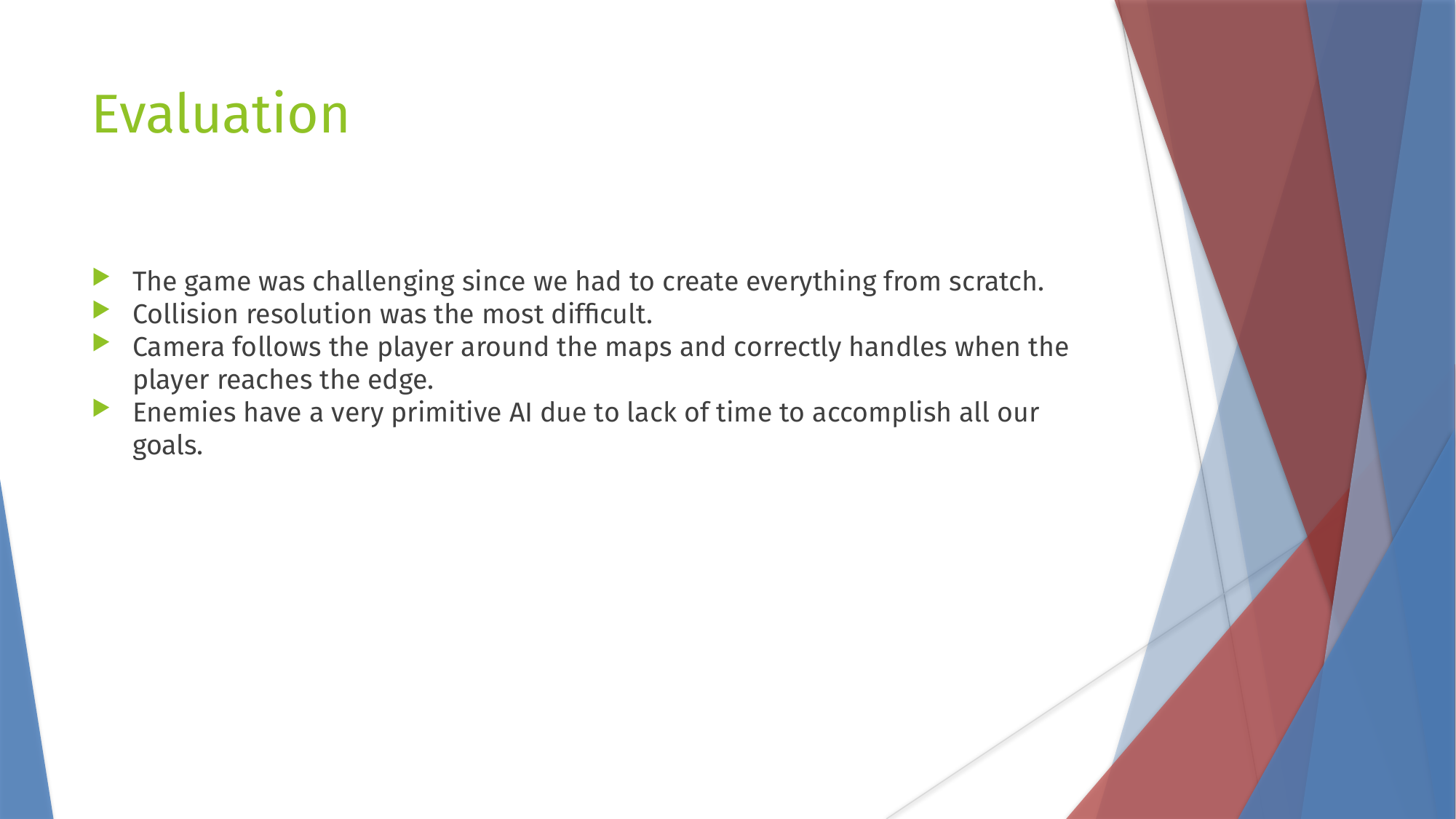

Evaluation
The game was challenging since we had to create everything from scratch.
Collision resolution was the most difficult.
Camera follows the player around the maps and correctly handles when the player reaches the edge.
Enemies have a very primitive AI due to lack of time to accomplish all our goals.